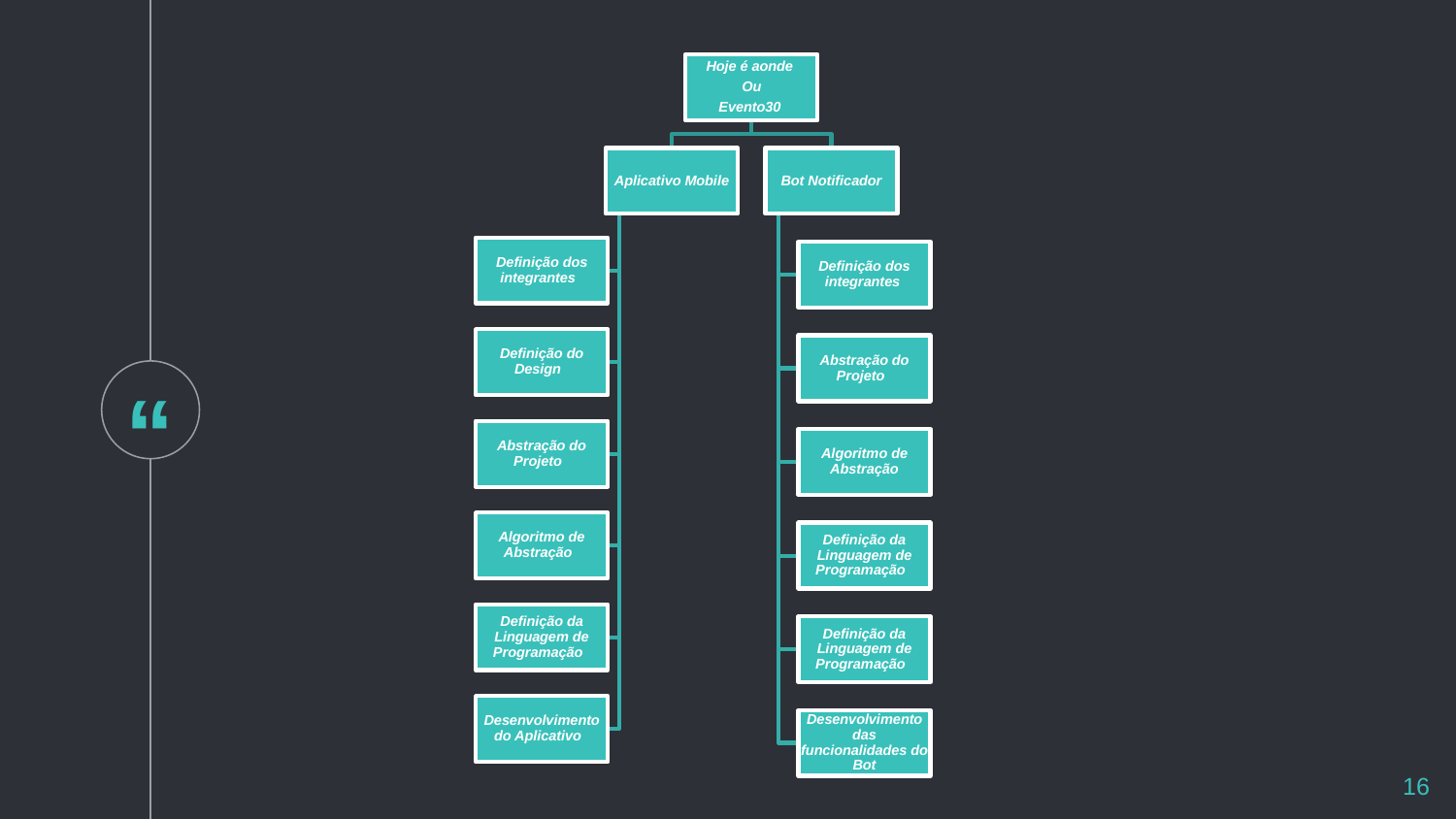

Hoje é aonde
Ou
Evento30
Aplicativo Mobile
Definição dos integrantes
Definição do Design
Abstração do Projeto
Algoritmo de Abstração
Definição da Linguagem de Programação
Desenvolvimento do Aplicativo
Bot Notificador
Definição dos integrantes
Abstração do Projeto
Algoritmo de Abstração
Definição da Linguagem de Programação
Definição da Linguagem de Programação
Desenvolvimento das funcionalidades do Bot
16